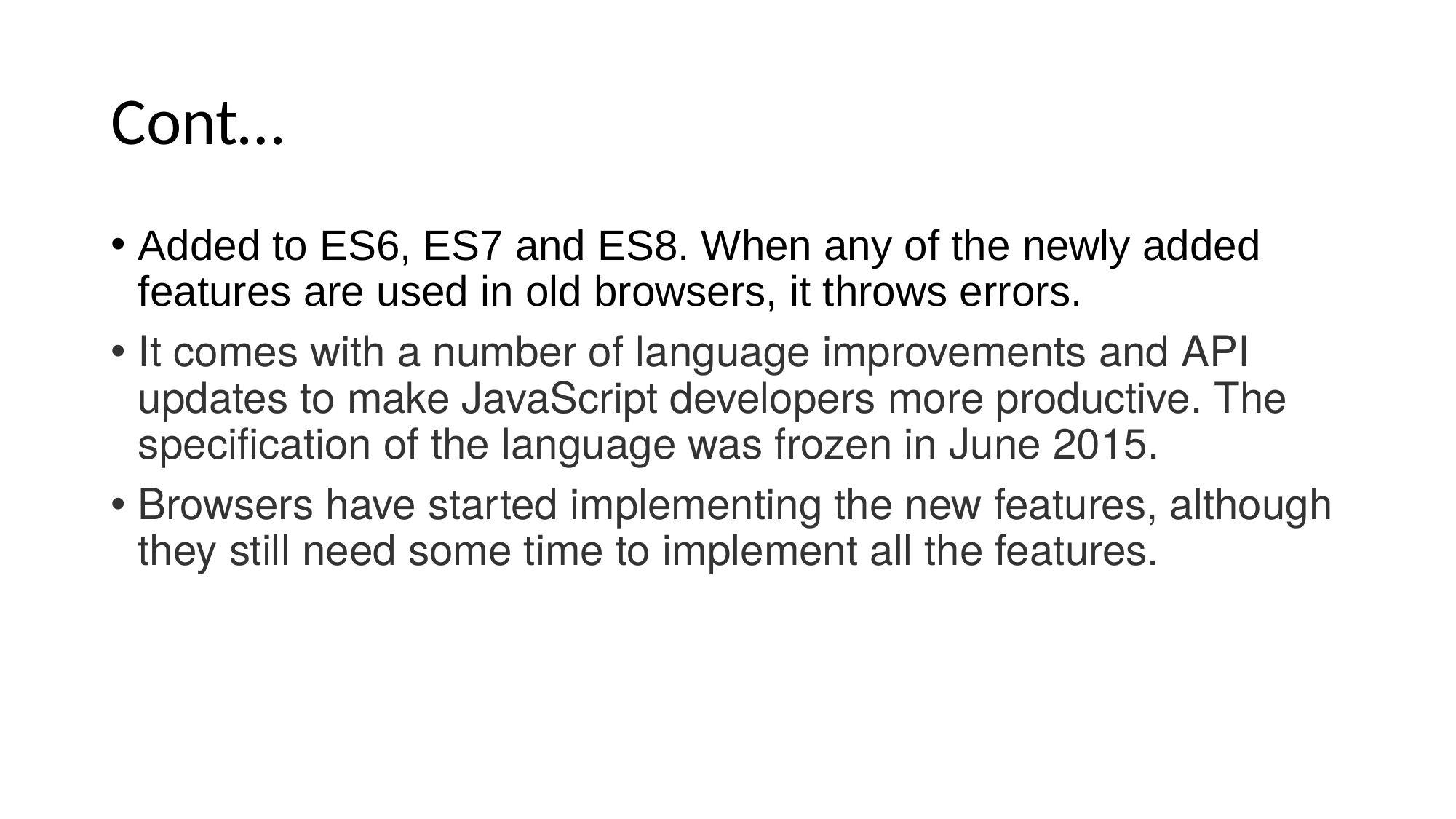

# Cont…
Added to ES6, ES7 and ES8. When any of the newly added features are used in old browsers, it throws errors.
It comes with a number of language improvements and API updates to make JavaScript developers more productive. The specification of the language was frozen in June 2015.
Browsers have started implementing the new features, although they still need some time to implement all the features.